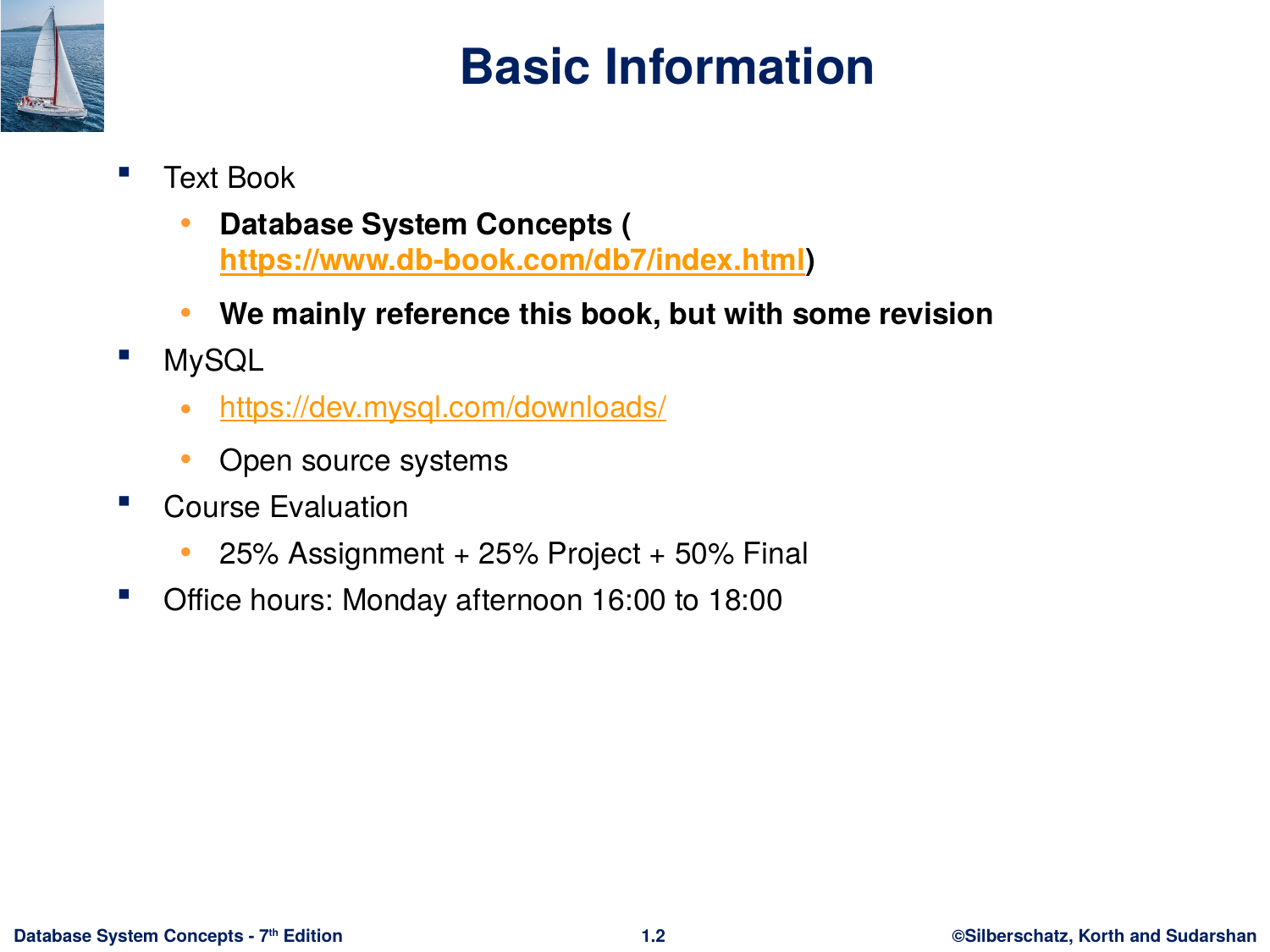

# Basic Information
Text Book
Database System Concepts (https://www.db-book.com/db7/index.html)
We mainly reference this book, but with some revision
MySQL
https://dev.mysql.com/downloads/
Open source systems
Course Evaluation
25% Assignment + 25% Project + 50% Final
Office hours: Monday afternoon 16:00 to 18:00